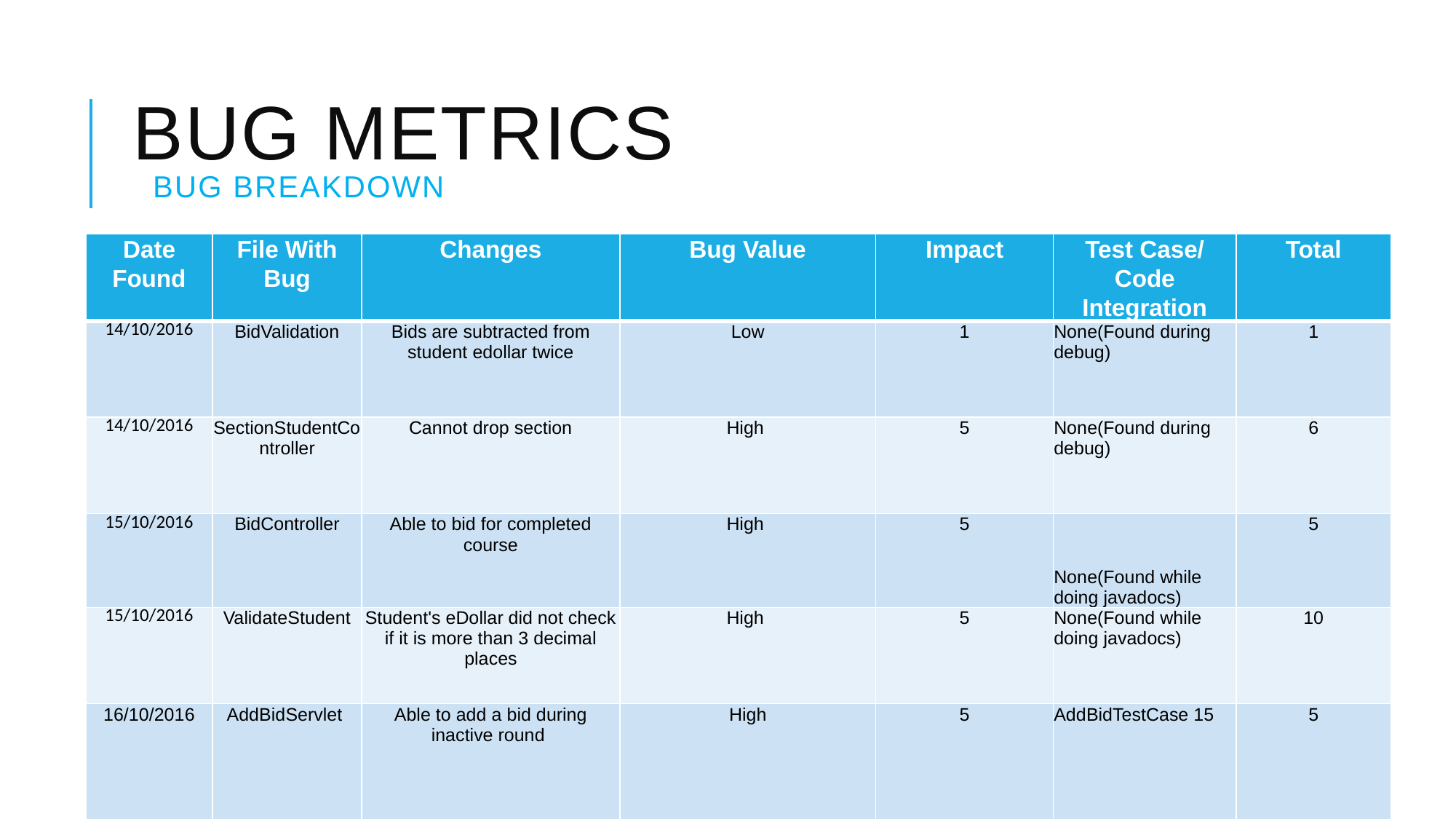

# Bug Metrics Bug breakdown
| Date Found | File With Bug | Changes | Bug Value | Impact | Test Case/ Code Integration | Total |
| --- | --- | --- | --- | --- | --- | --- |
| 14/10/2016 | BidValidation | Bids are subtracted from student edollar twice | Low | 1 | None(Found during debug) | 1 |
| 14/10/2016 | SectionStudentController | Cannot drop section | High | 5 | None(Found during debug) | 6 |
| 15/10/2016 | BidController | Able to bid for completed course | High | 5 | None(Found while doing javadocs) | 5 |
| 15/10/2016 | ValidateStudent | Student's eDollar did not check if it is more than 3 decimal places | High | 5 | None(Found while doing javadocs) | 10 |
| 16/10/2016 | AddBidServlet | Able to add a bid during inactive round | High | 5 | AddBidTestCase 15 | 5 |